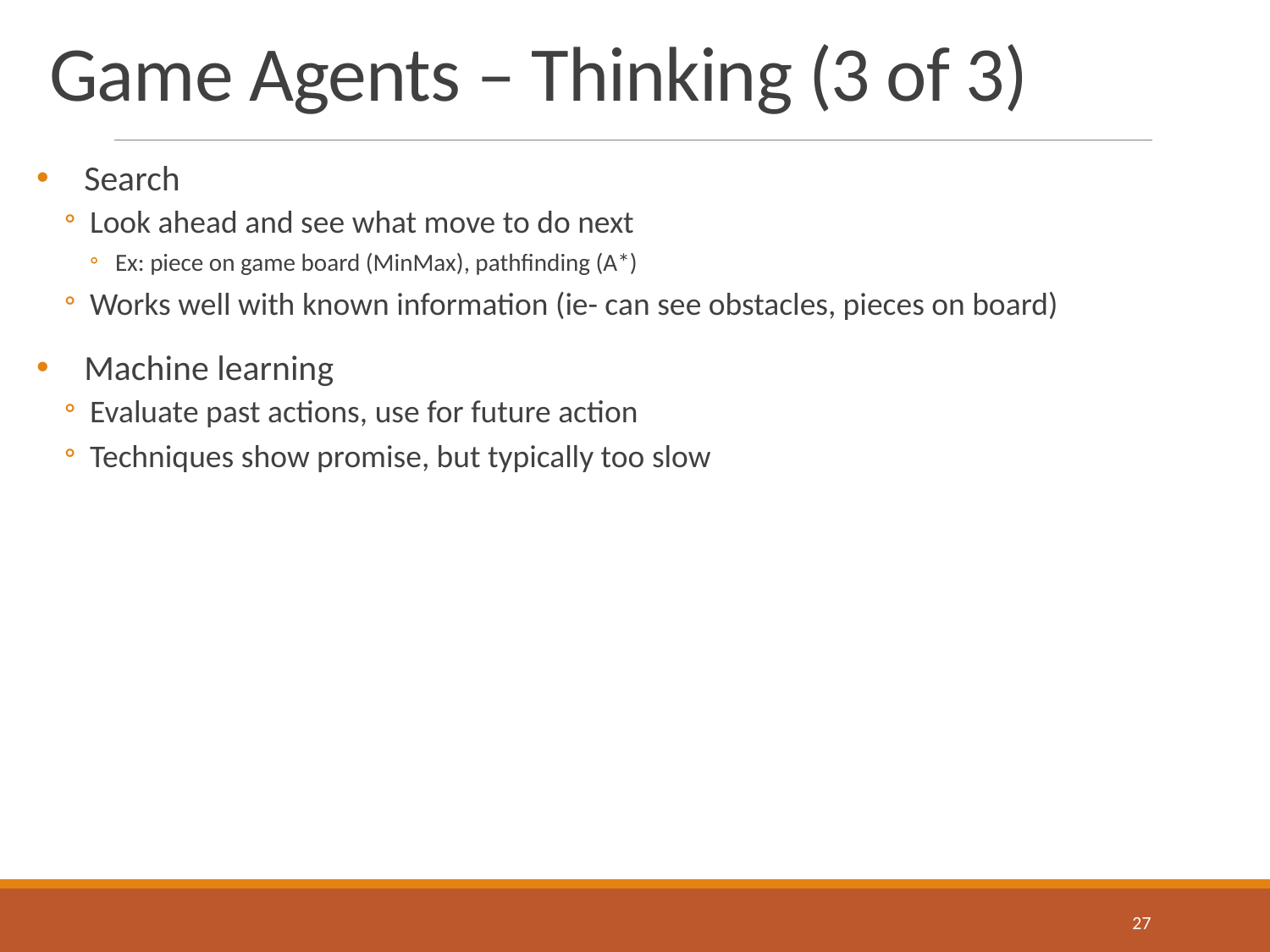

# Game Agents – Thinking (3 of 3)
Search
Look ahead and see what move to do next
Ex: piece on game board (MinMax), pathfinding (A*)
Works well with known information (ie- can see obstacles, pieces on board)
Machine learning
Evaluate past actions, use for future action
Techniques show promise, but typically too slow

27